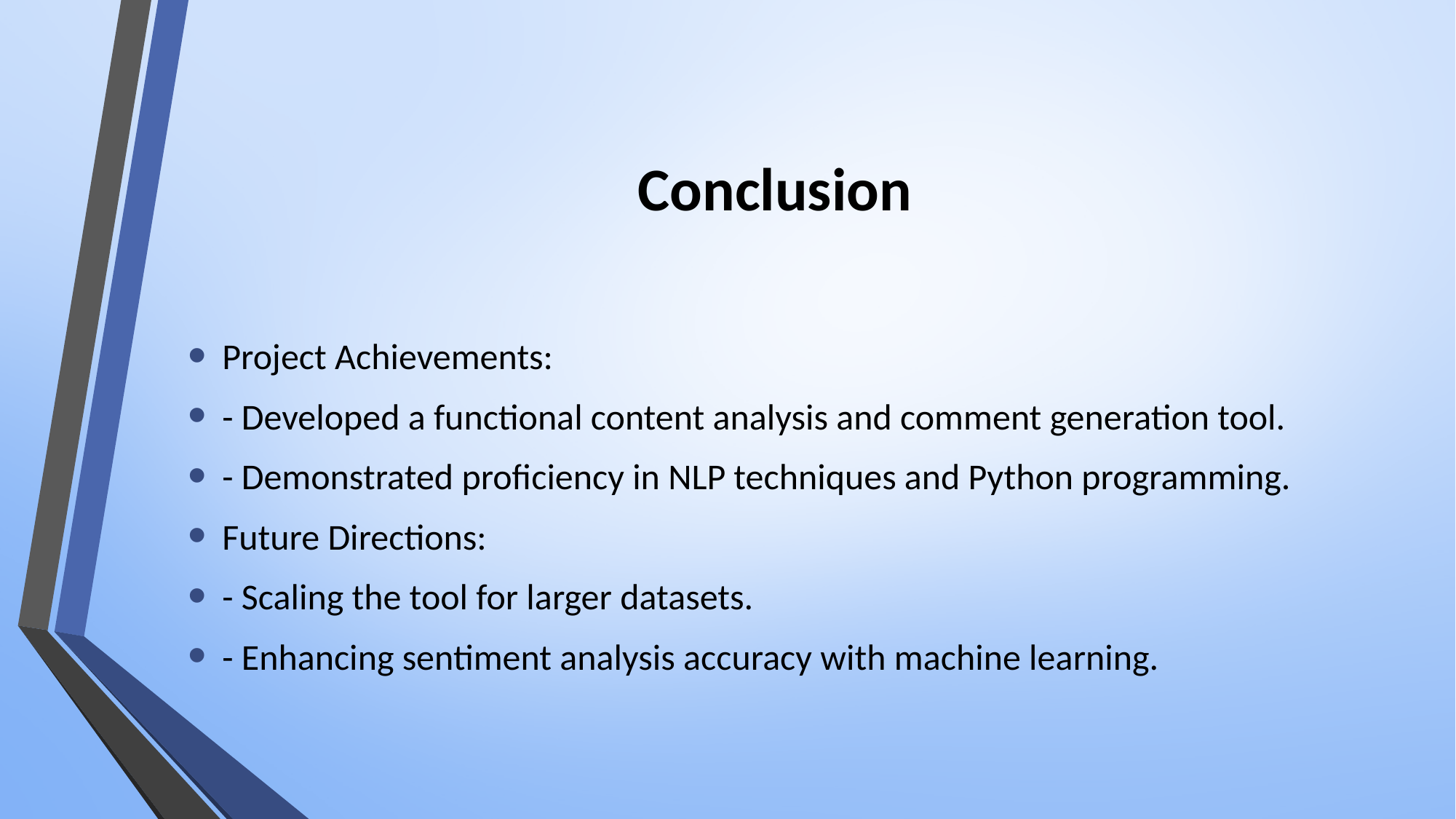

# Conclusion
Project Achievements:
- Developed a functional content analysis and comment generation tool.
- Demonstrated proficiency in NLP techniques and Python programming.
Future Directions:
- Scaling the tool for larger datasets.
- Enhancing sentiment analysis accuracy with machine learning.